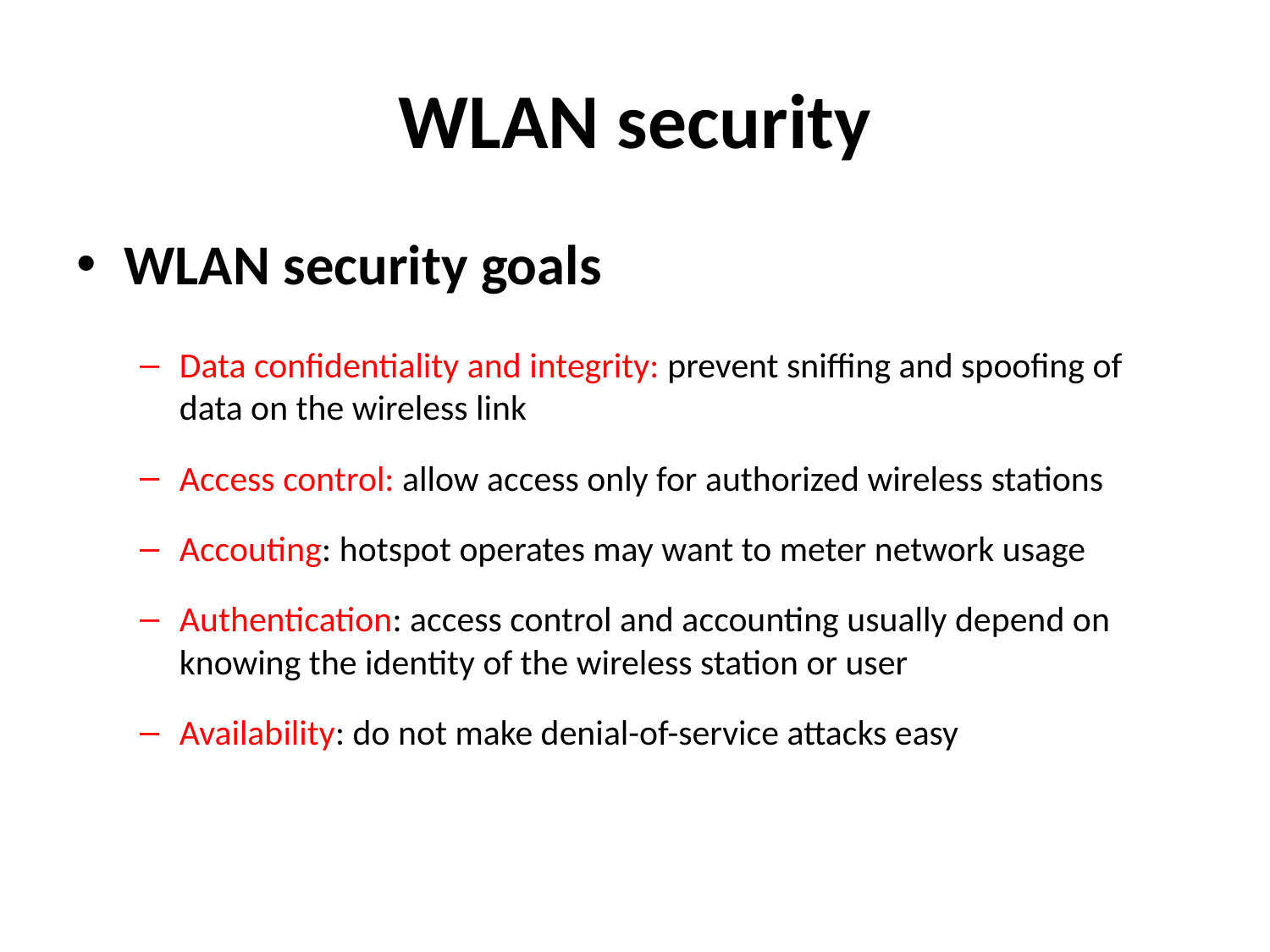

# WLAN security
WLAN security goals

Data confidentiality and integrity: prevent sniffing and spoofing of data on the wireless link
Access control: allow access only for authorized wireless stations
Accouting: hotspot operates may want to meter network usage
Authentication: access control and accounting usually depend on knowing the identity of the wireless station or user
Availability: do not make denial-of-service attacks easy